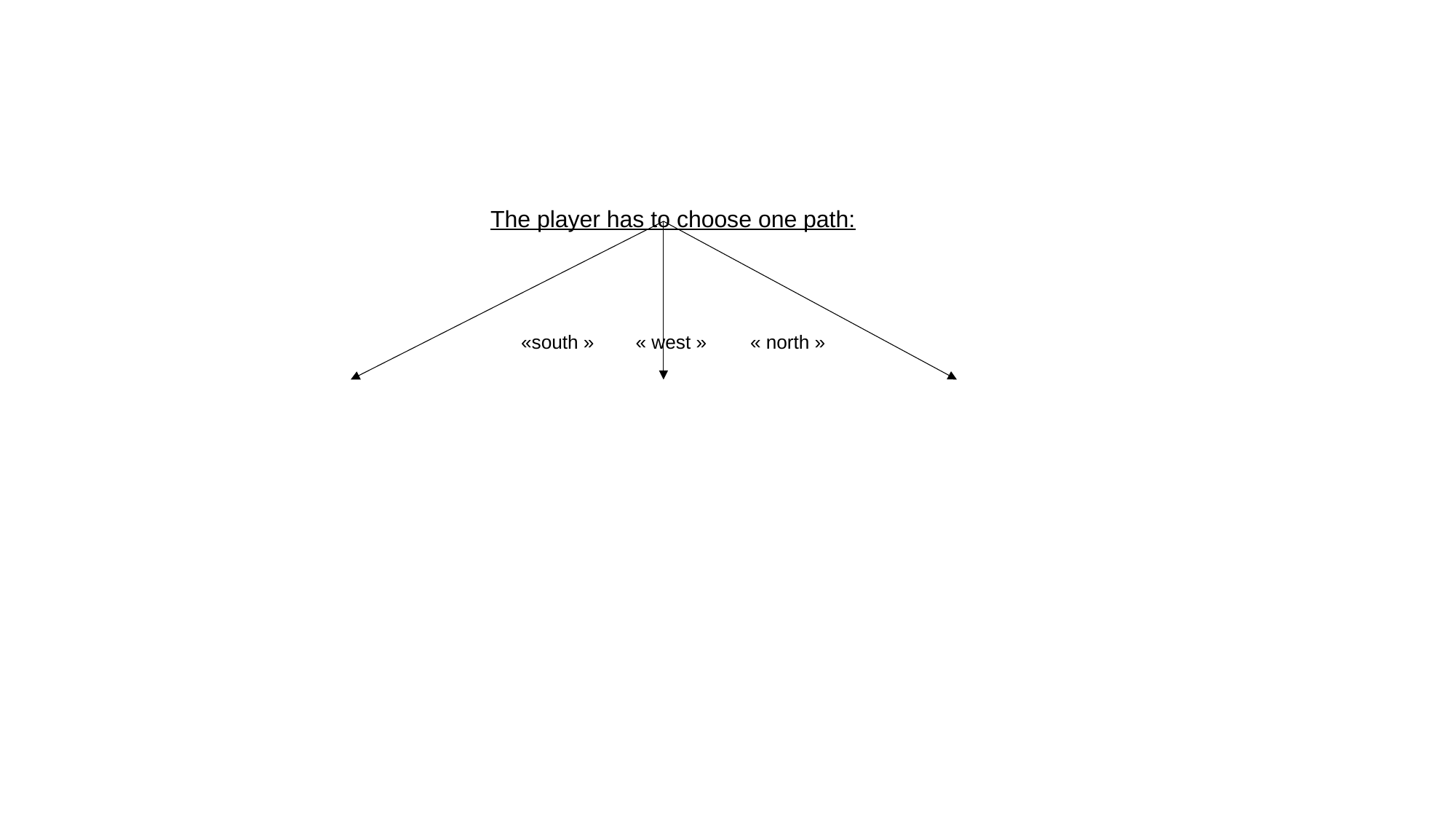

# The player has to choose one path: «south »		« west »		« north »